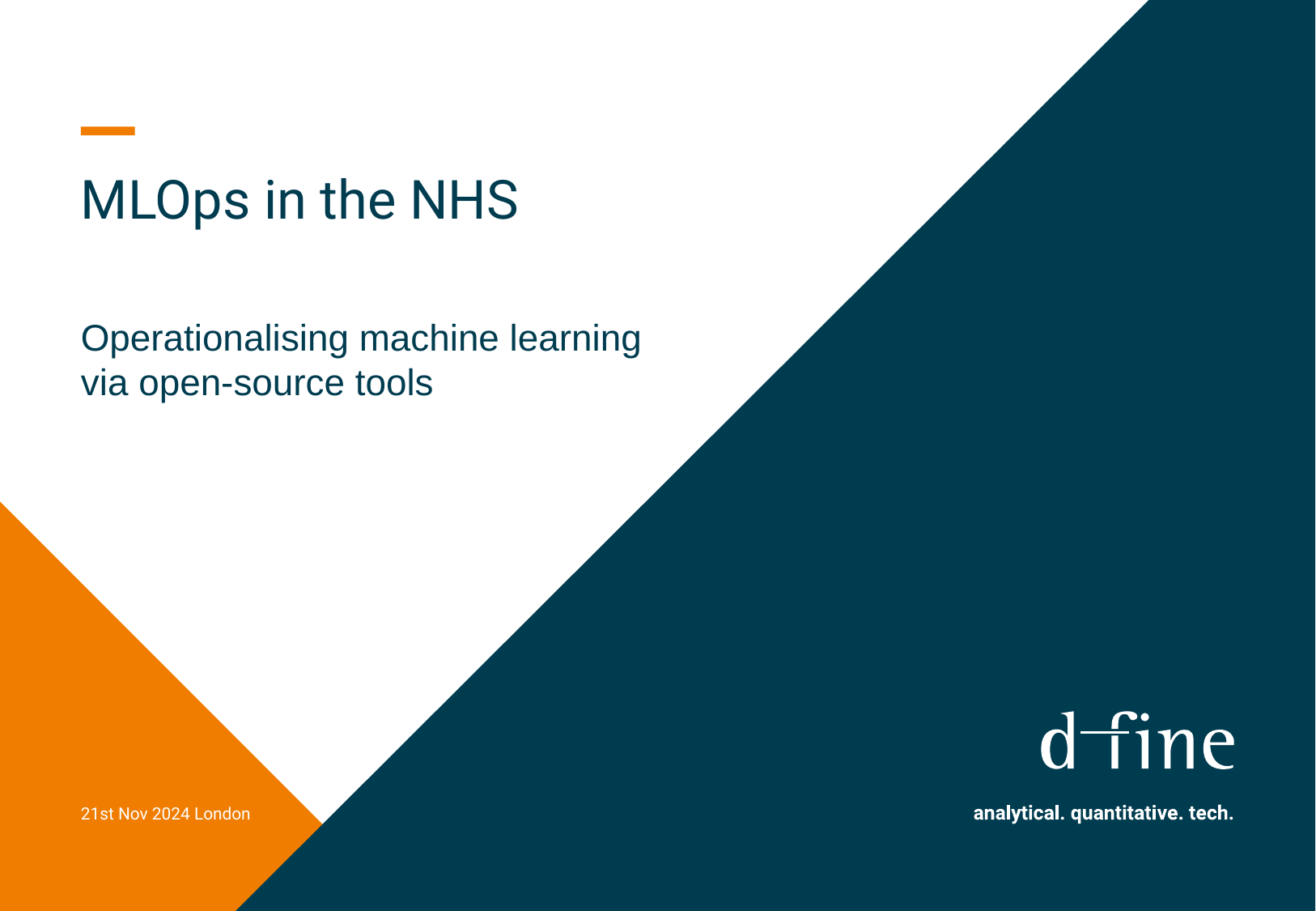

# MLOps in the NHS
Operationalising machine learning via open-source tools
21st Nov 2024 London